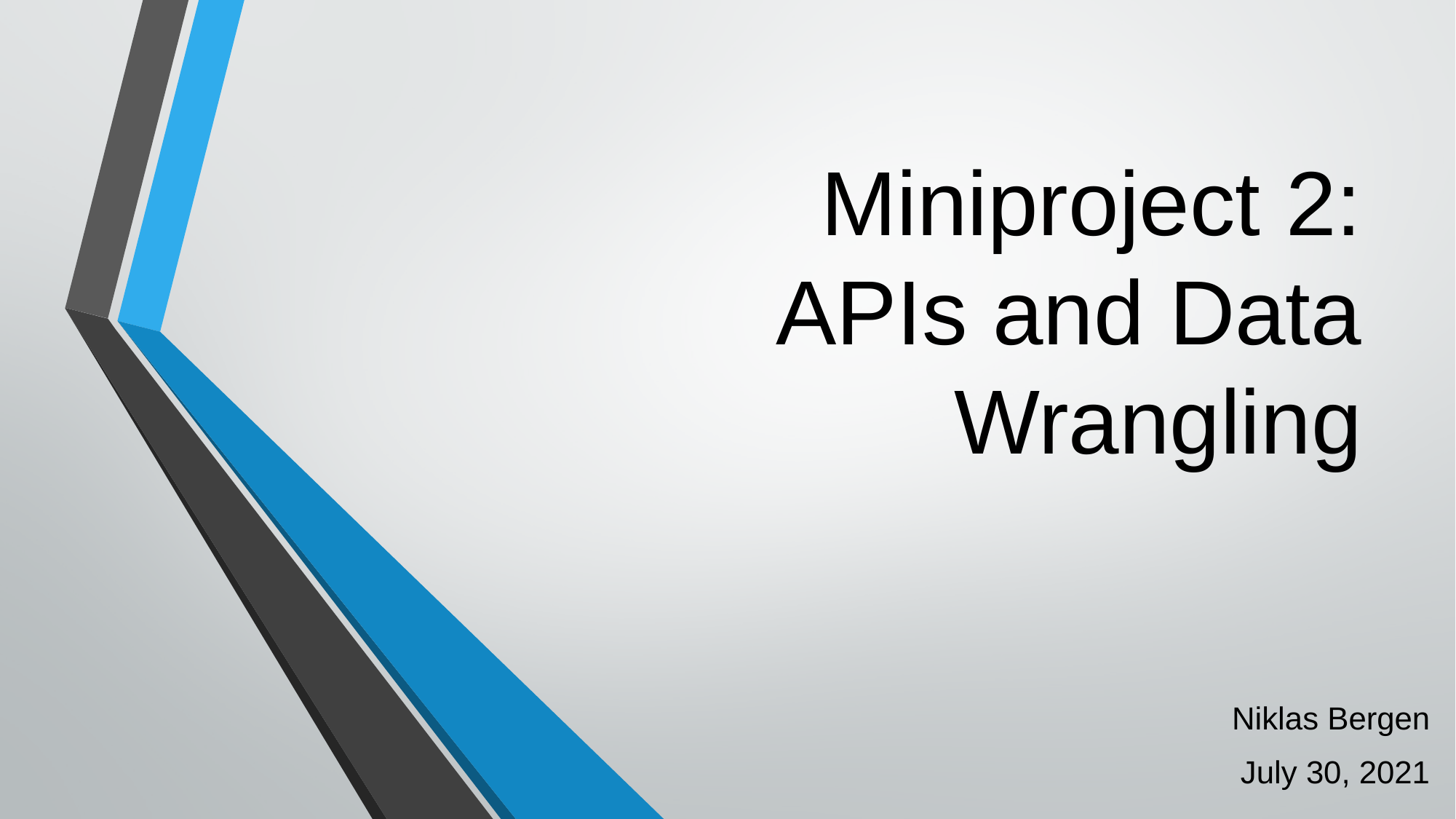

# Miniproject 2: APIs and Data Wrangling
Niklas Bergen
July 30, 2021